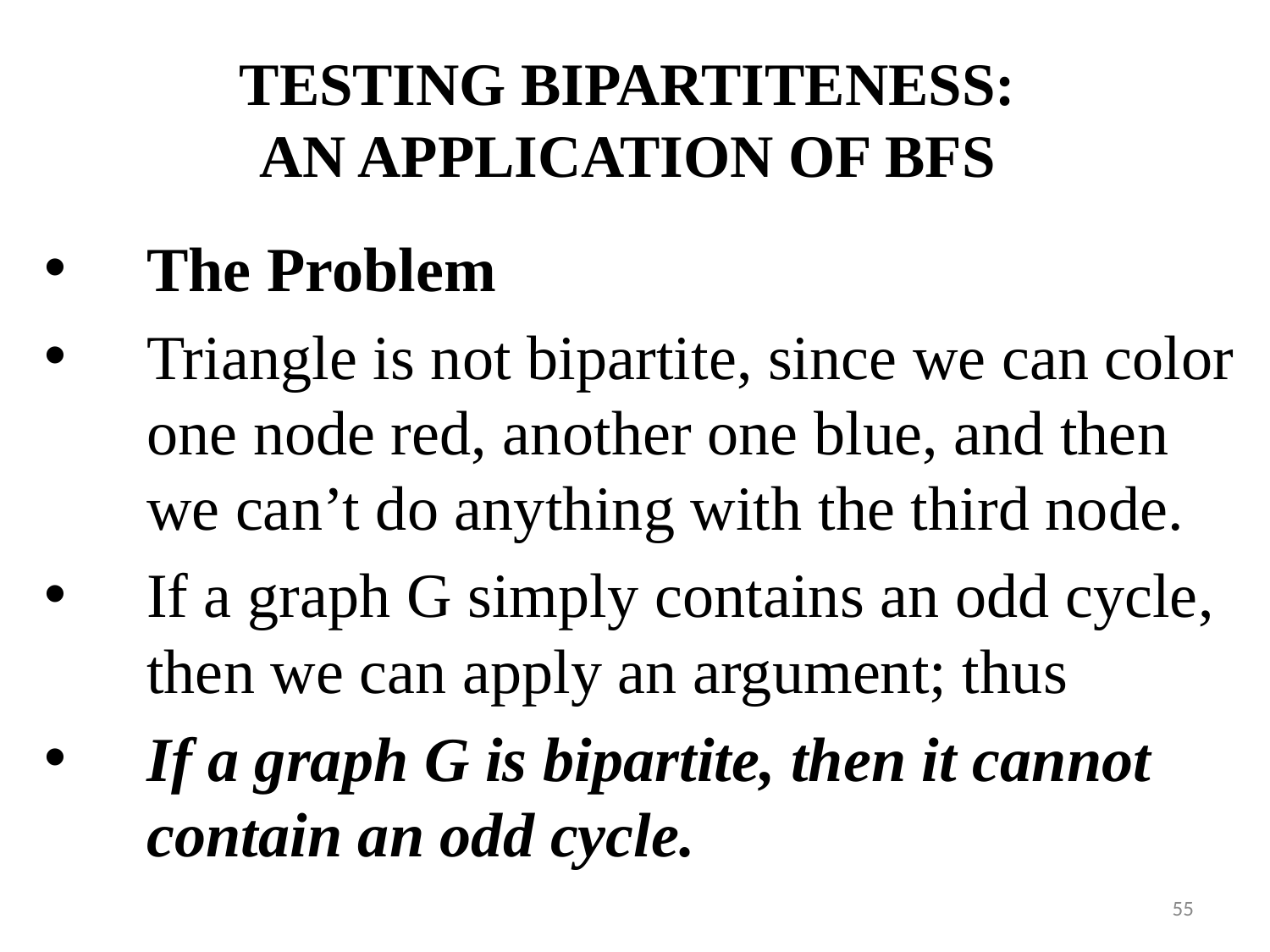

# TESTING BIPARTITENESS: AN APPLICATION OF BFS
The Problem
Triangle is not bipartite, since we can color one node red, another one blue, and then we can’t do anything with the third node.
If a graph G simply contains an odd cycle, then we can apply an argument; thus
If a graph G is bipartite, then it cannot contain an odd cycle.

55